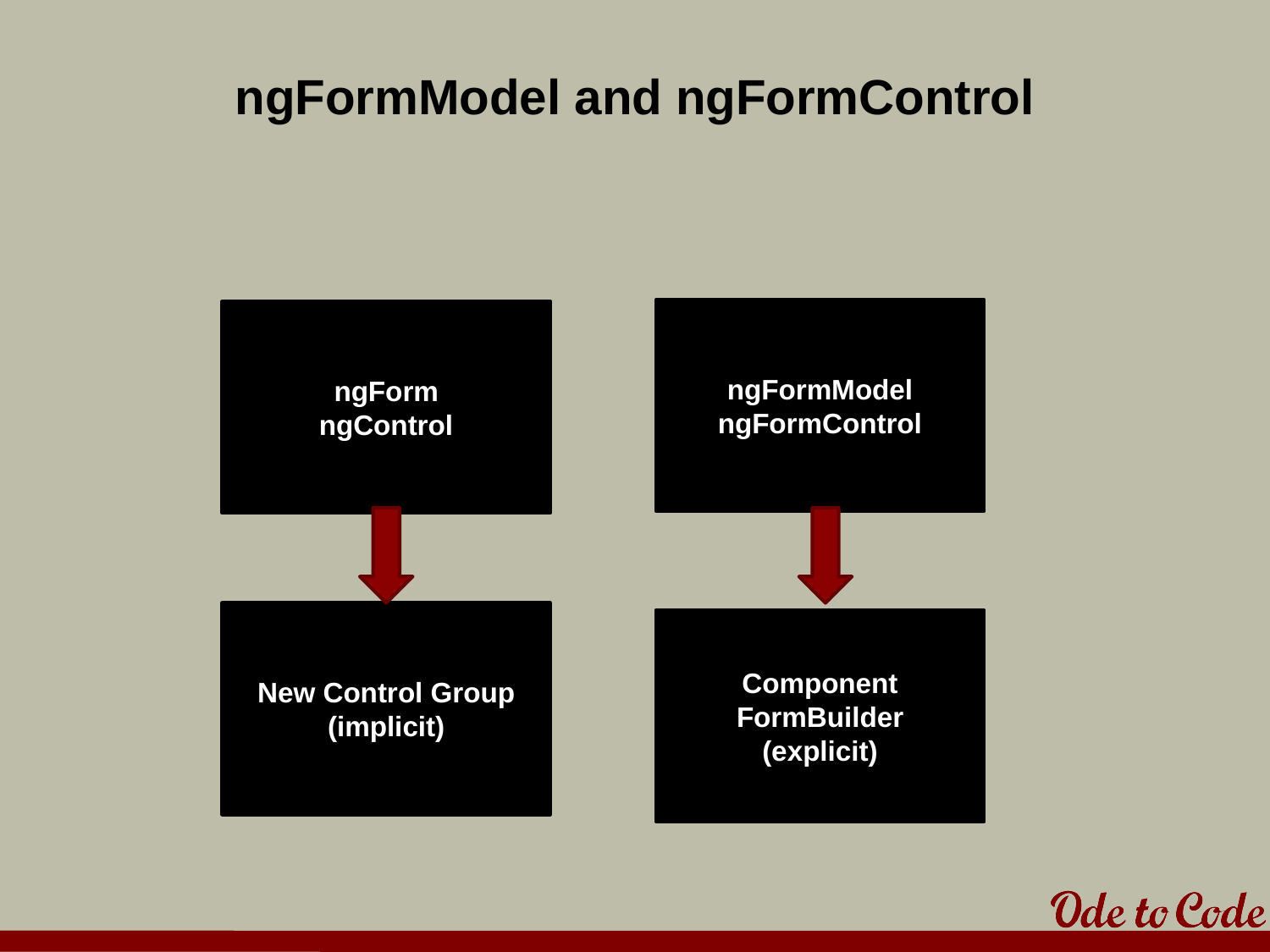

# ngFormModel and ngFormControl

ngFormModel
ngFormControl
ngForm
ngControl

New Control Group
(implicit)
Component FormBuilder
(explicit)